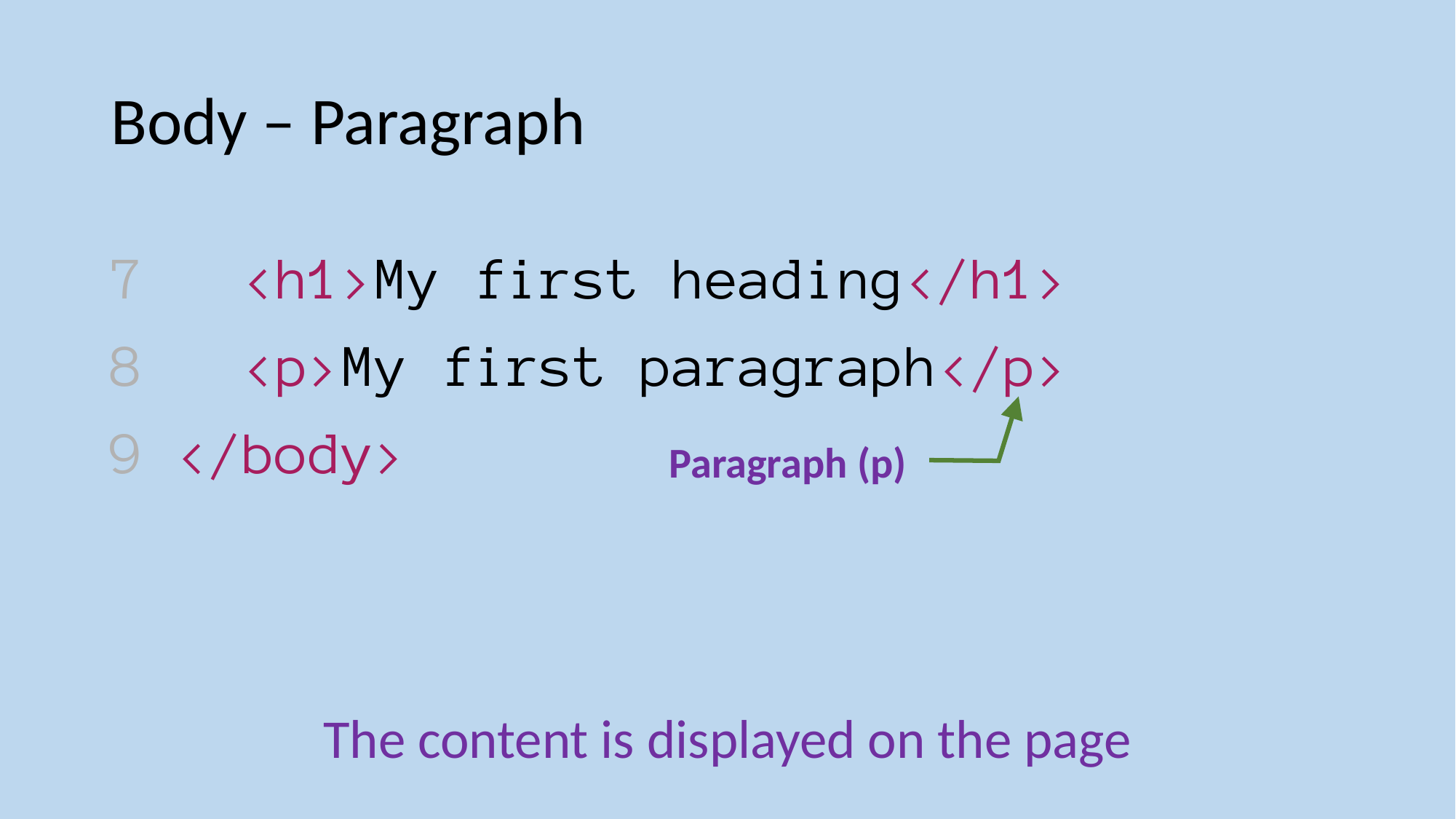

# Body – Paragraph
7   <h1>My first heading</h1>
8   <p>My first paragraph</p>
9 </body>
Paragraph (p)
The content is displayed on the page